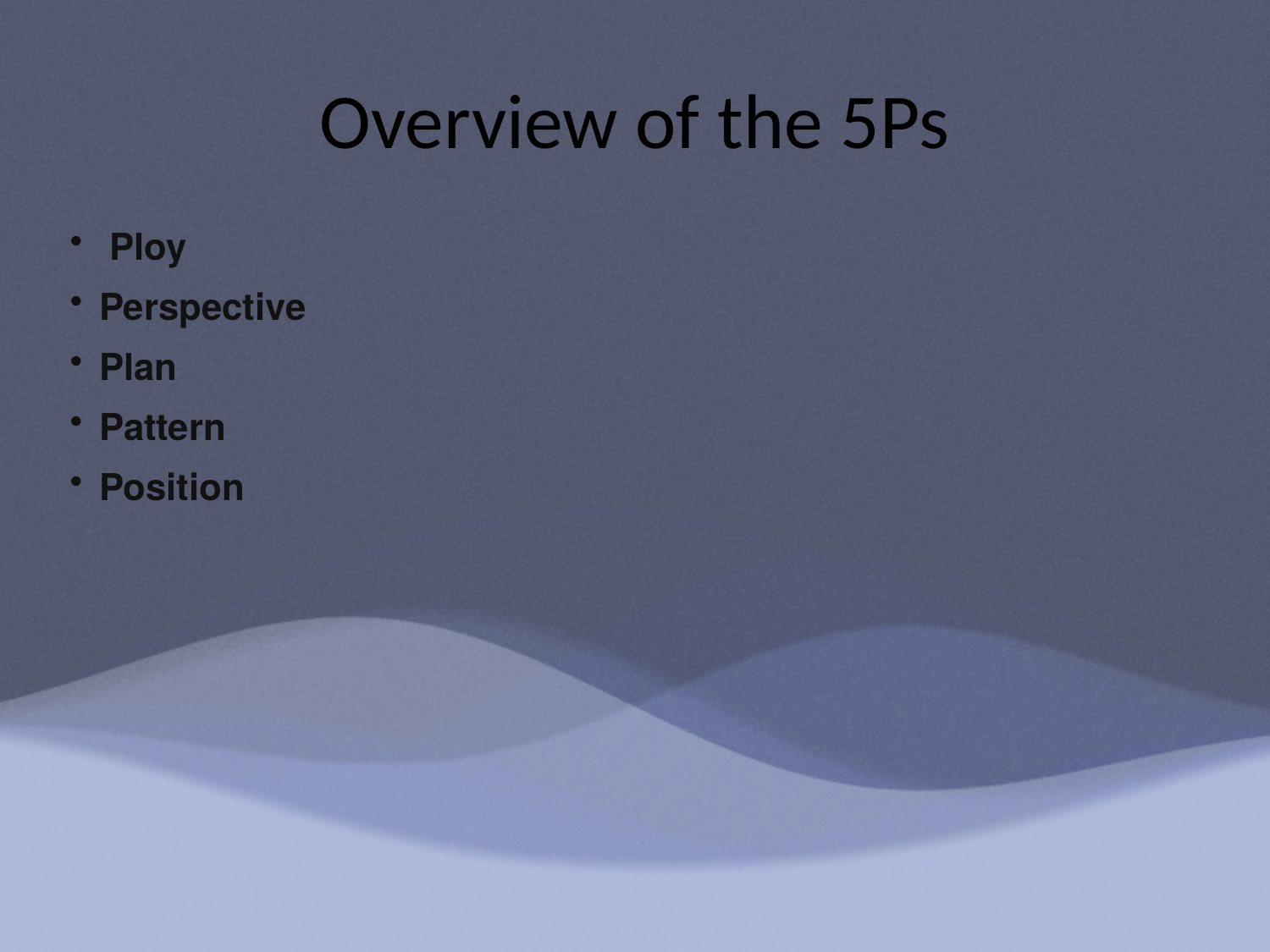

# Overview of the 5Ps
 Ploy
Perspective
Plan
Pattern
Position